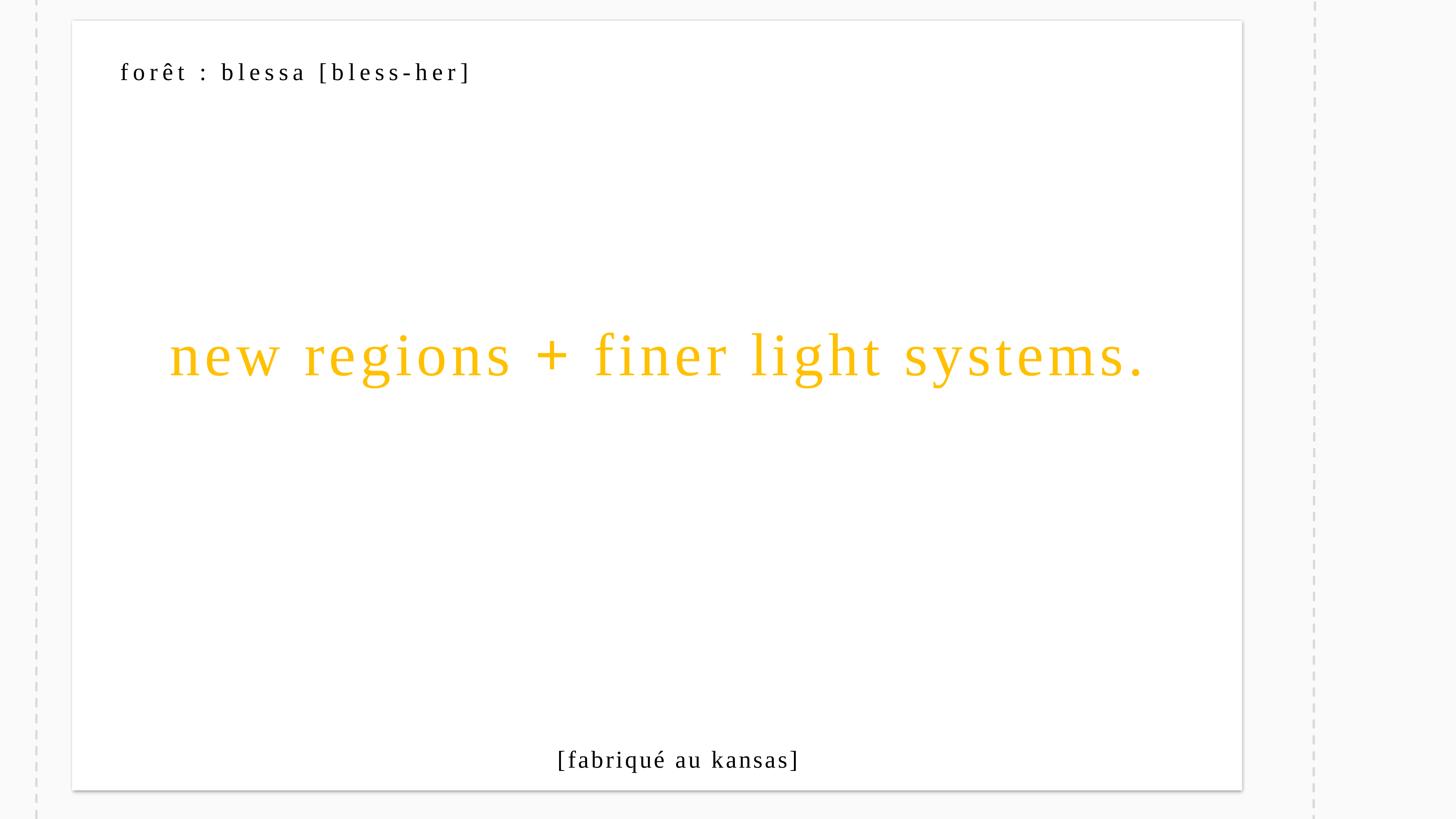

forêt : blessa [bless-her]
new regions + finer light systems.
[fabriqué au kansas]